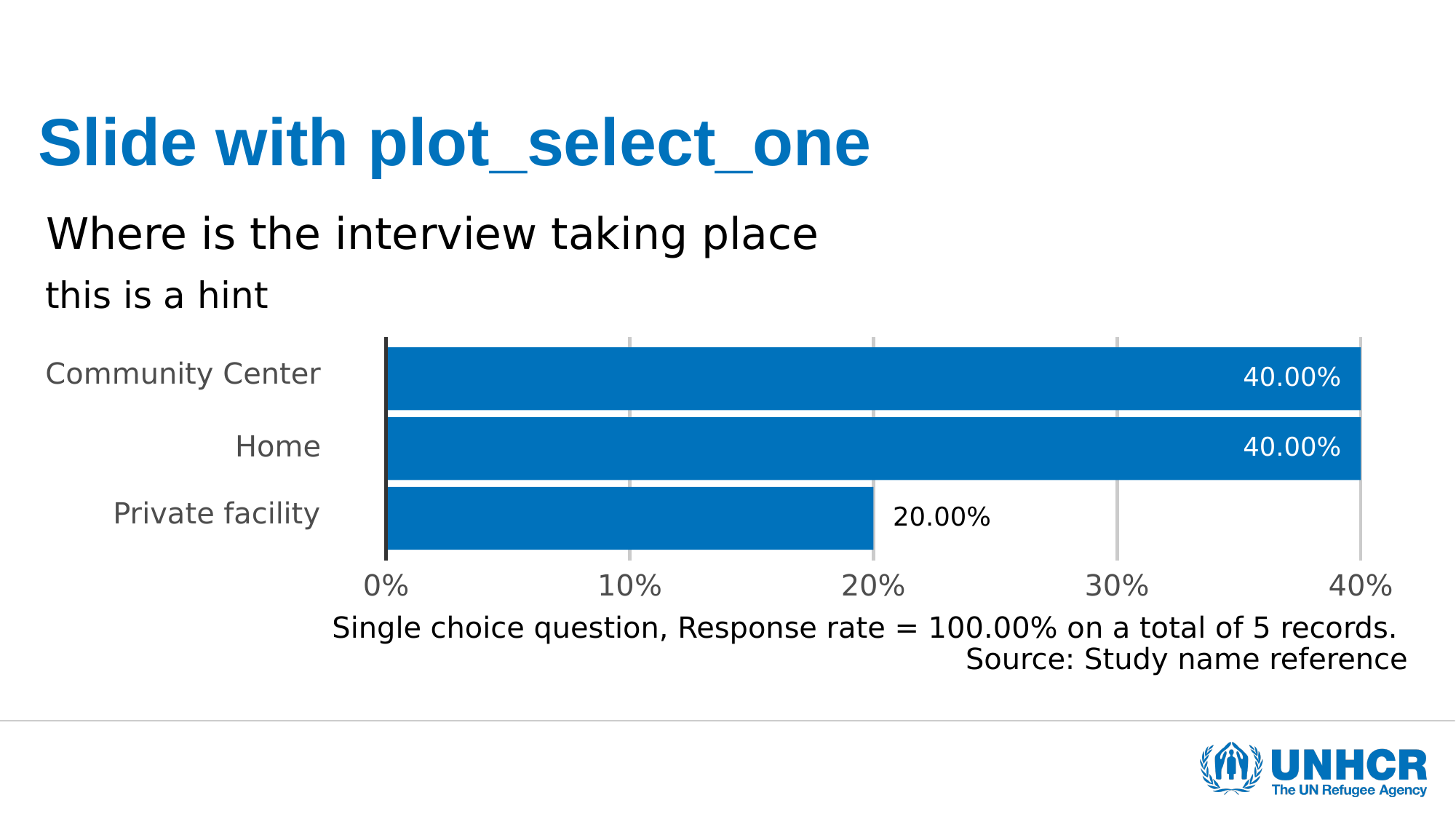

# Slide with plot_select_one
Where is the interview taking place
this is a hint

Community Center

40.00%

Home
40.00%

Private facility

20.00%
0%
10%
20%
30%
40%
Single choice question, Response rate = 100.00% on a total of 5 records.
Source: Study name reference